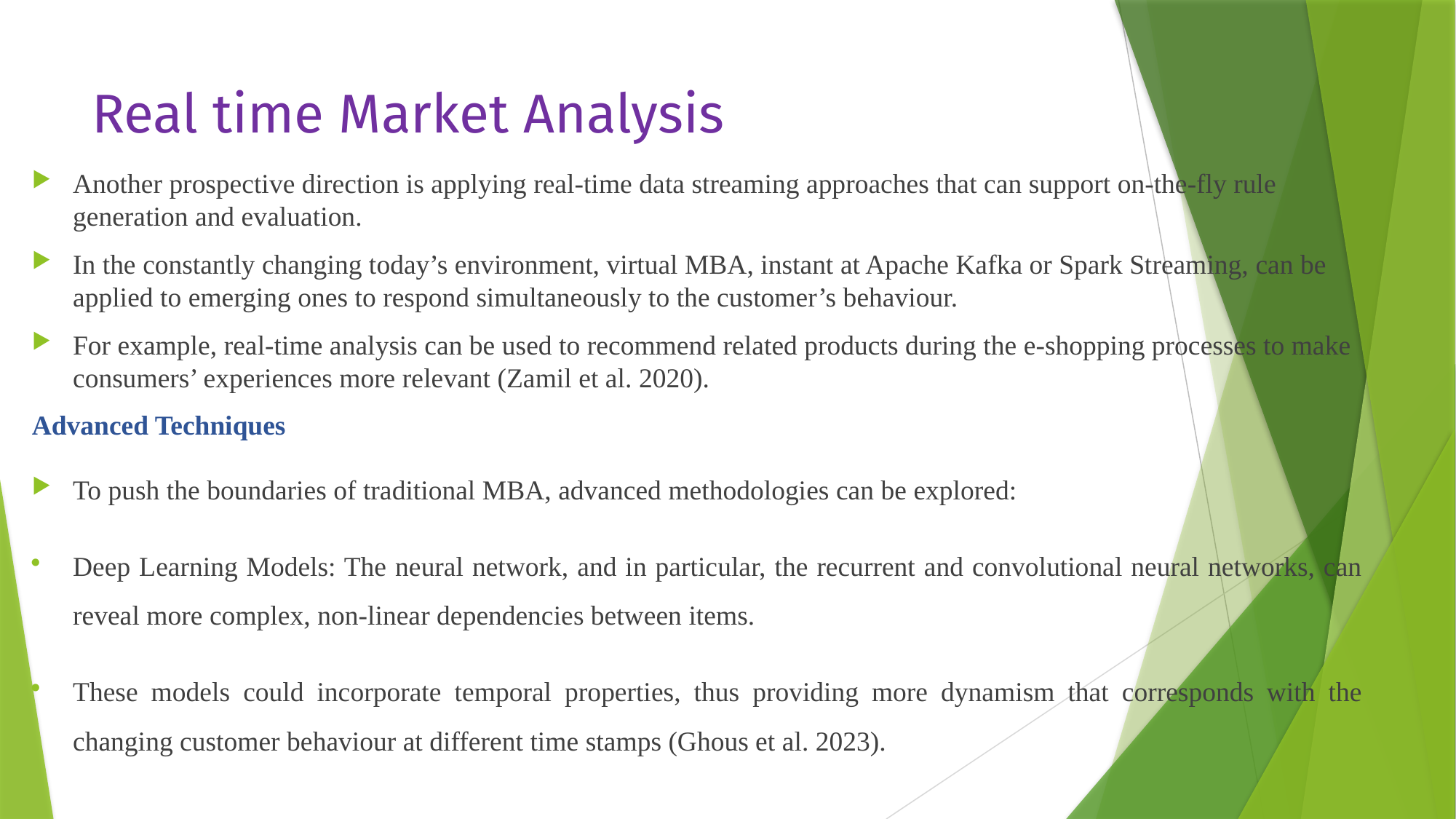

# Real time Market Analysis
Another prospective direction is applying real-time data streaming approaches that can support on-the-fly rule generation and evaluation.
In the constantly changing today’s environment, virtual MBA, instant at Apache Kafka or Spark Streaming, can be applied to emerging ones to respond simultaneously to the customer’s behaviour.
For example, real-time analysis can be used to recommend related products during the e-shopping processes to make consumers’ experiences more relevant (Zamil et al. 2020).
Advanced Techniques
To push the boundaries of traditional MBA, advanced methodologies can be explored:
Deep Learning Models: The neural network, and in particular, the recurrent and convolutional neural networks, can reveal more complex, non-linear dependencies between items.
These models could incorporate temporal properties, thus providing more dynamism that corresponds with the changing customer behaviour at different time stamps (Ghous et al. 2023).